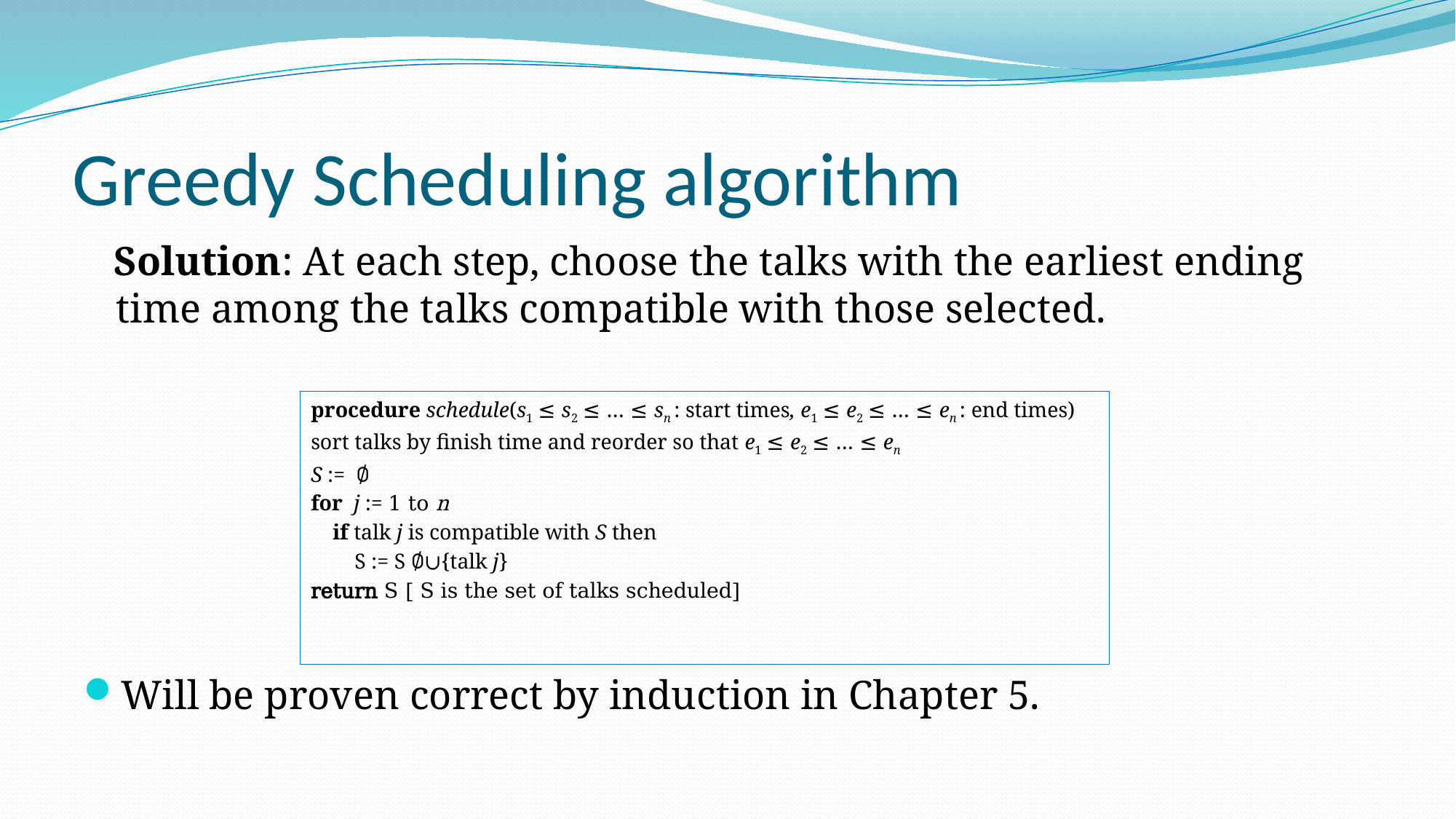

# Greedy Scheduling algorithm
   Solution: At each step, choose the talks with the earliest ending time among the talks compatible with those selected.

Will be proven correct by induction in Chapter 5.

procedure schedule(s1 ≤ s2 ≤ … ≤ sn : start times, e1 ≤ e2 ≤ … ≤ en : end times)
sort talks by finish time and reorder so that e1 ≤ e2 ≤ … ≤ en
S :=  ∅
for  j := 1 to n
    if talk j is compatible with S then
        S := S ∅∪{talk j}
return S [ S is the set of talks scheduled]